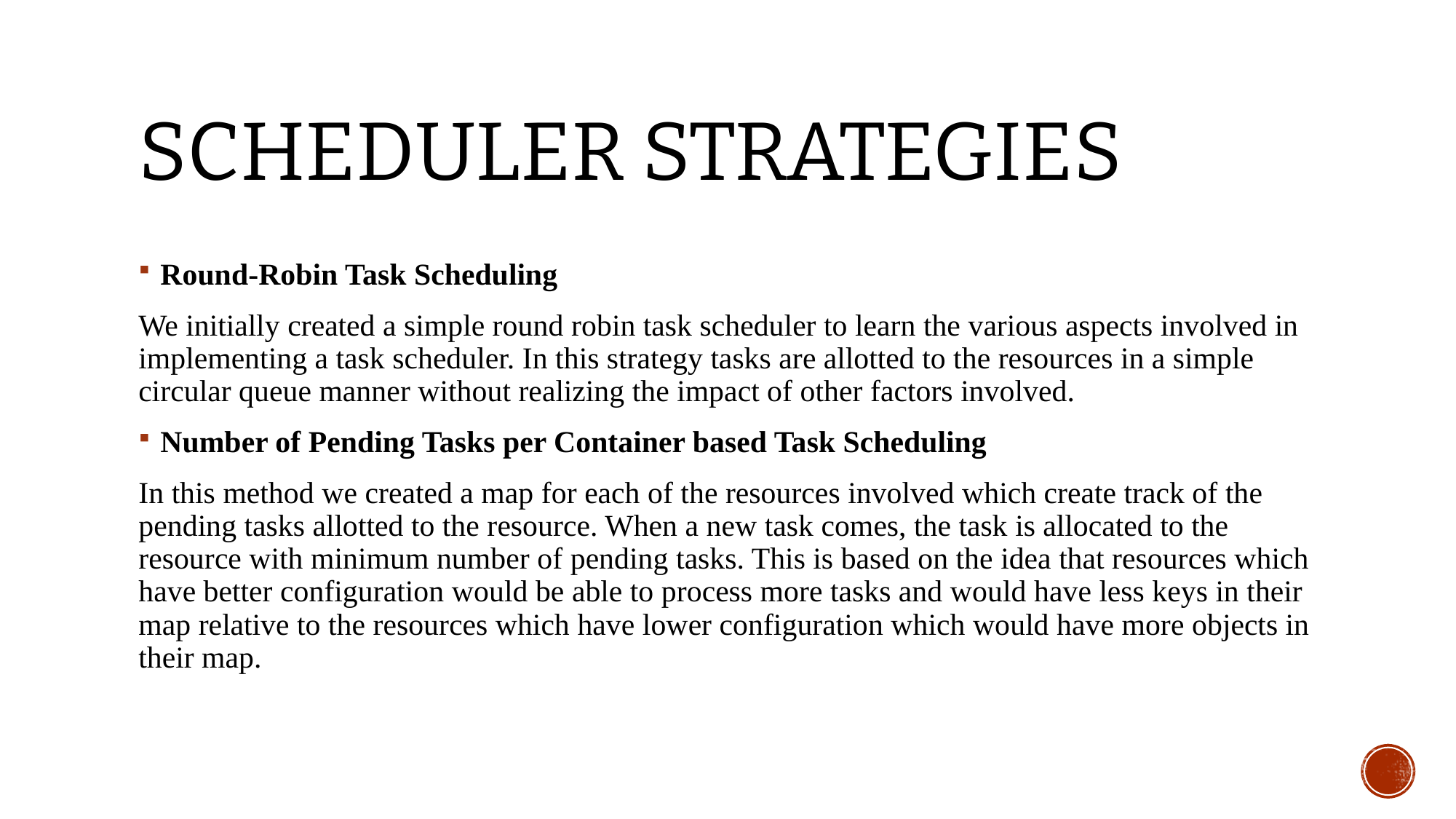

# SCHEDULER STRATEGIES
Round-Robin Task Scheduling
We initially created a simple round robin task scheduler to learn the various aspects involved in implementing a task scheduler. In this strategy tasks are allotted to the resources in a simple circular queue manner without realizing the impact of other factors involved.
Number of Pending Tasks per Container based Task Scheduling
In this method we created a map for each of the resources involved which create track of the pending tasks allotted to the resource. When a new task comes, the task is allocated to the resource with minimum number of pending tasks. This is based on the idea that resources which have better configuration would be able to process more tasks and would have less keys in their map relative to the resources which have lower configuration which would have more objects in their map.